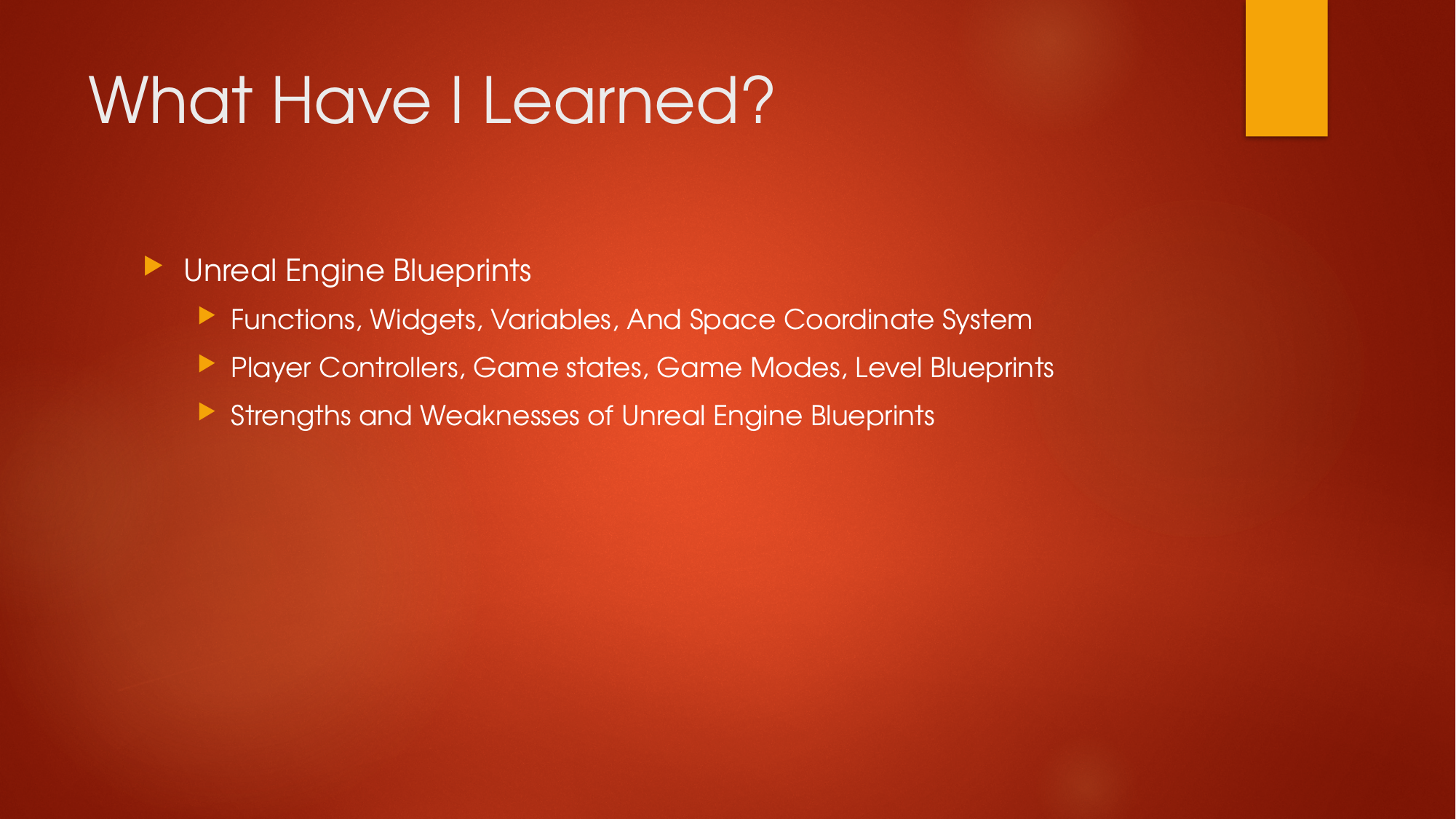

# What Have I Learned?
Unreal Engine Blueprints
Functions, Widgets, Variables, And Space Coordinate System
Player Controllers, Game states, Game Modes, Level Blueprints
Strengths and Weaknesses of Unreal Engine Blueprints